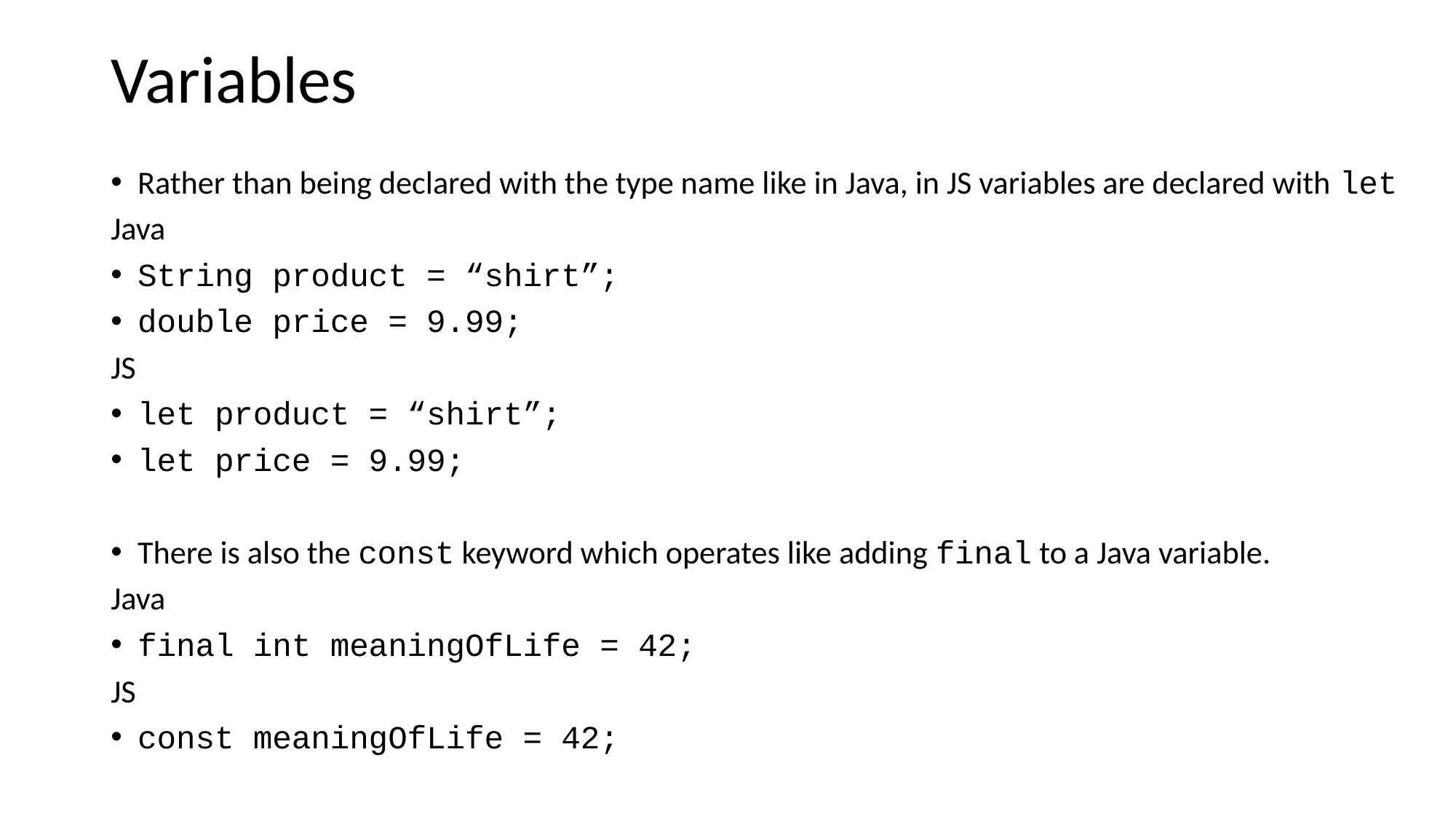

# Variables
Rather than being declared with the type name like in Java, in JS variables are declared with let
Java
String product = “shirt”;
double price = 9.99;
JS
let product = “shirt”;
let price = 9.99;

There is also the const keyword which operates like adding final to a Java variable.
Java
final int meaningOfLife = 42;
JS
const meaningOfLife = 42;